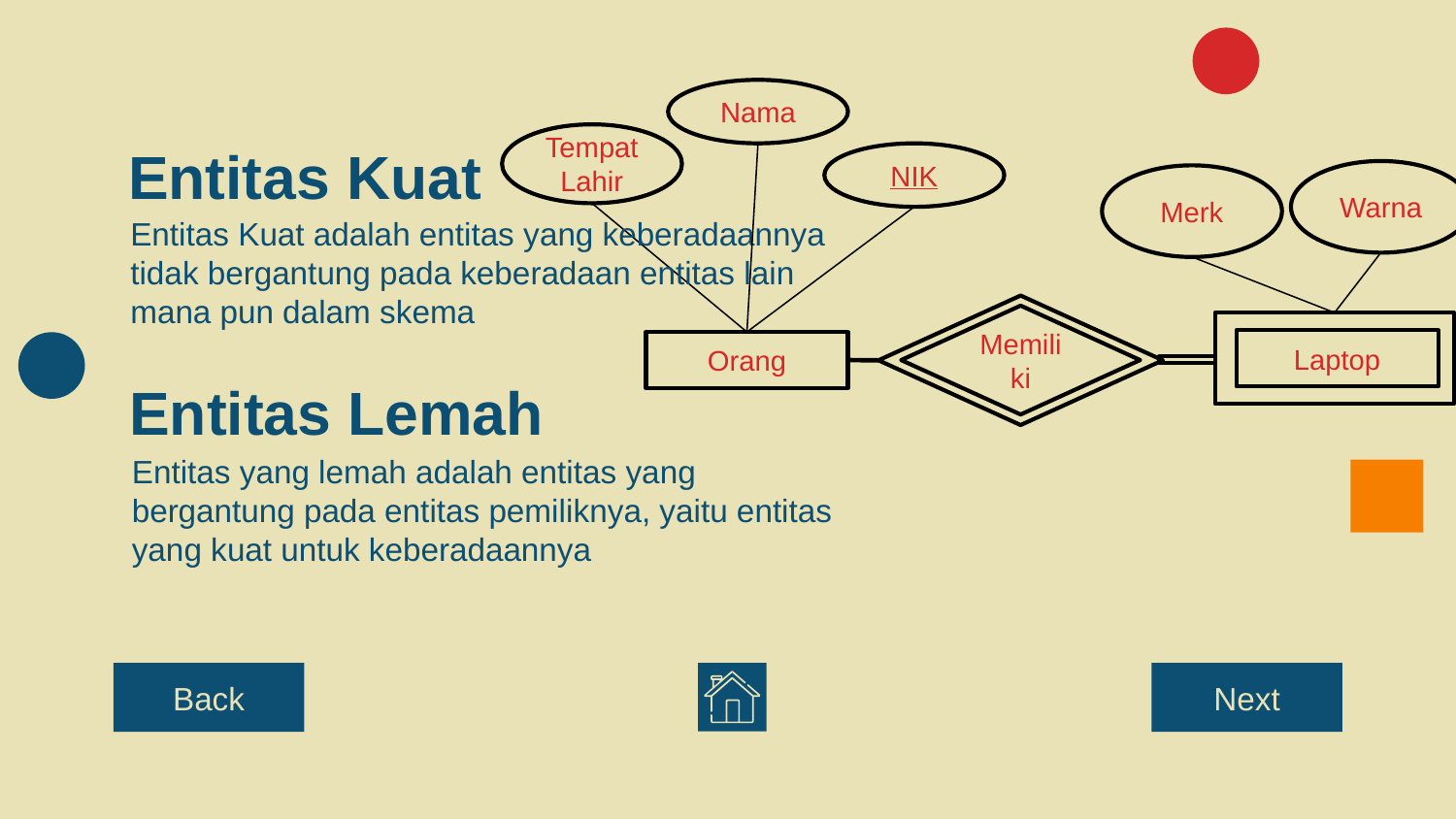

Nama
Entitas Kuat
Tempat Lahir
NIK
Warna
Merk
Entitas Kuat adalah entitas yang keberadaannya tidak bergantung pada keberadaan entitas lain mana pun dalam skema

Memiliki

Laptop
Orang

Entitas Lemah
Entitas yang lemah adalah entitas yang bergantung pada entitas pemiliknya, yaitu entitas yang kuat untuk keberadaannya
Back

Next